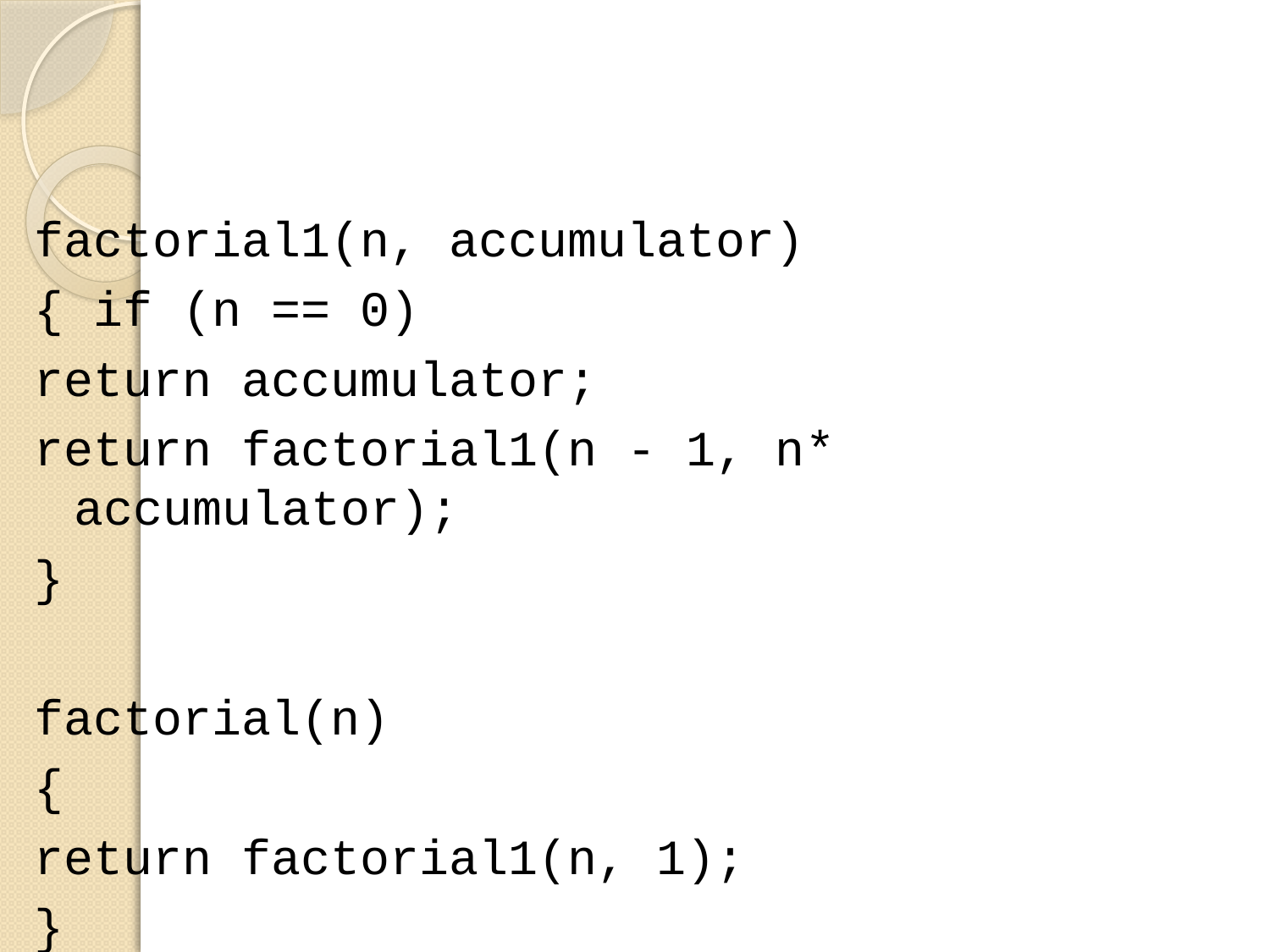

#
factorial1(n, accumulator)
{ if (n == 0)
return accumulator;
return factorial1(n - 1, n* accumulator);
}

factorial(n)
{
return factorial1(n, 1);
}